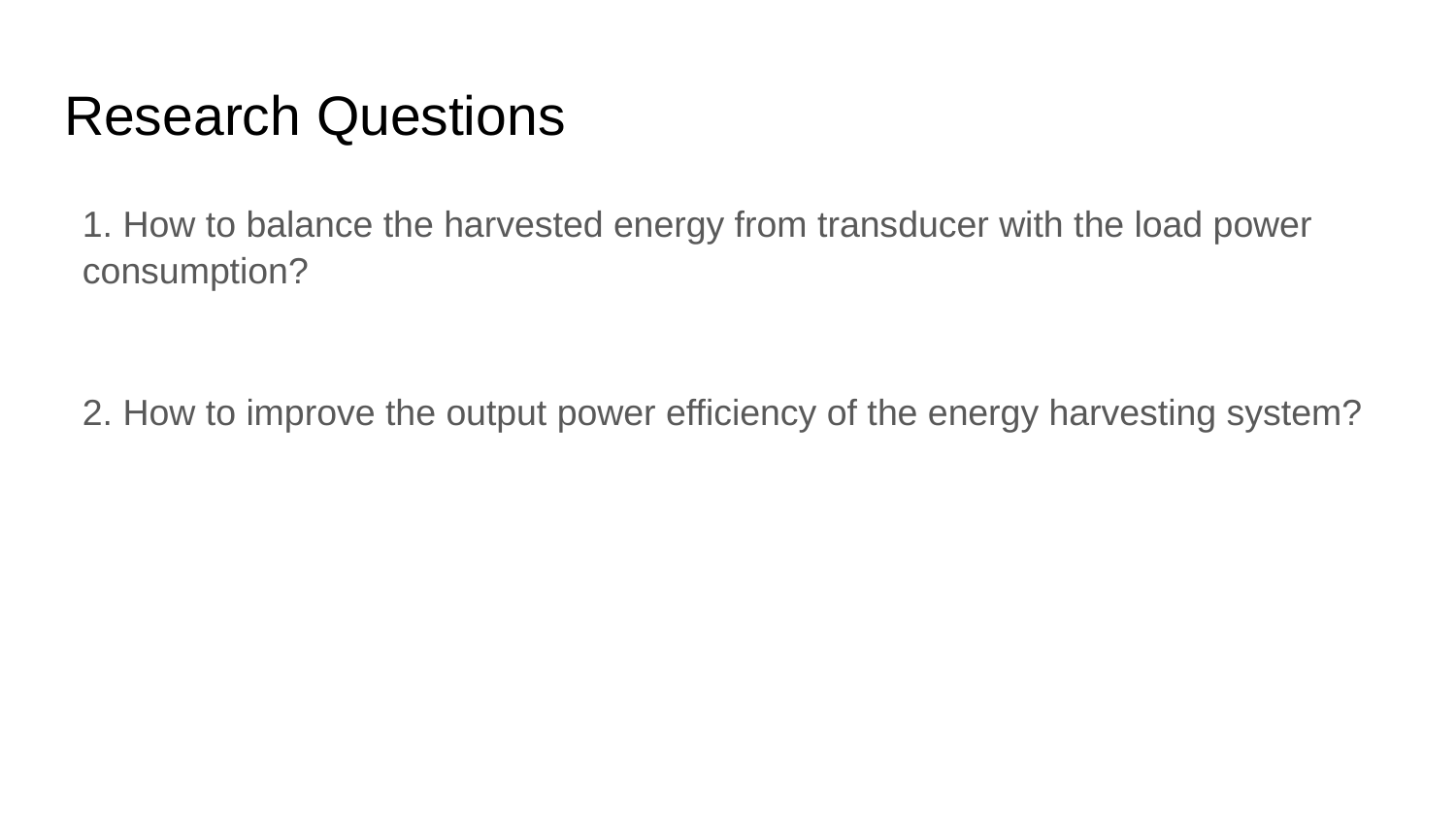

# Research Questions
1. How to balance the harvested energy from transducer with the load power consumption?

2. How to improve the output power efficiency of the energy harvesting system?